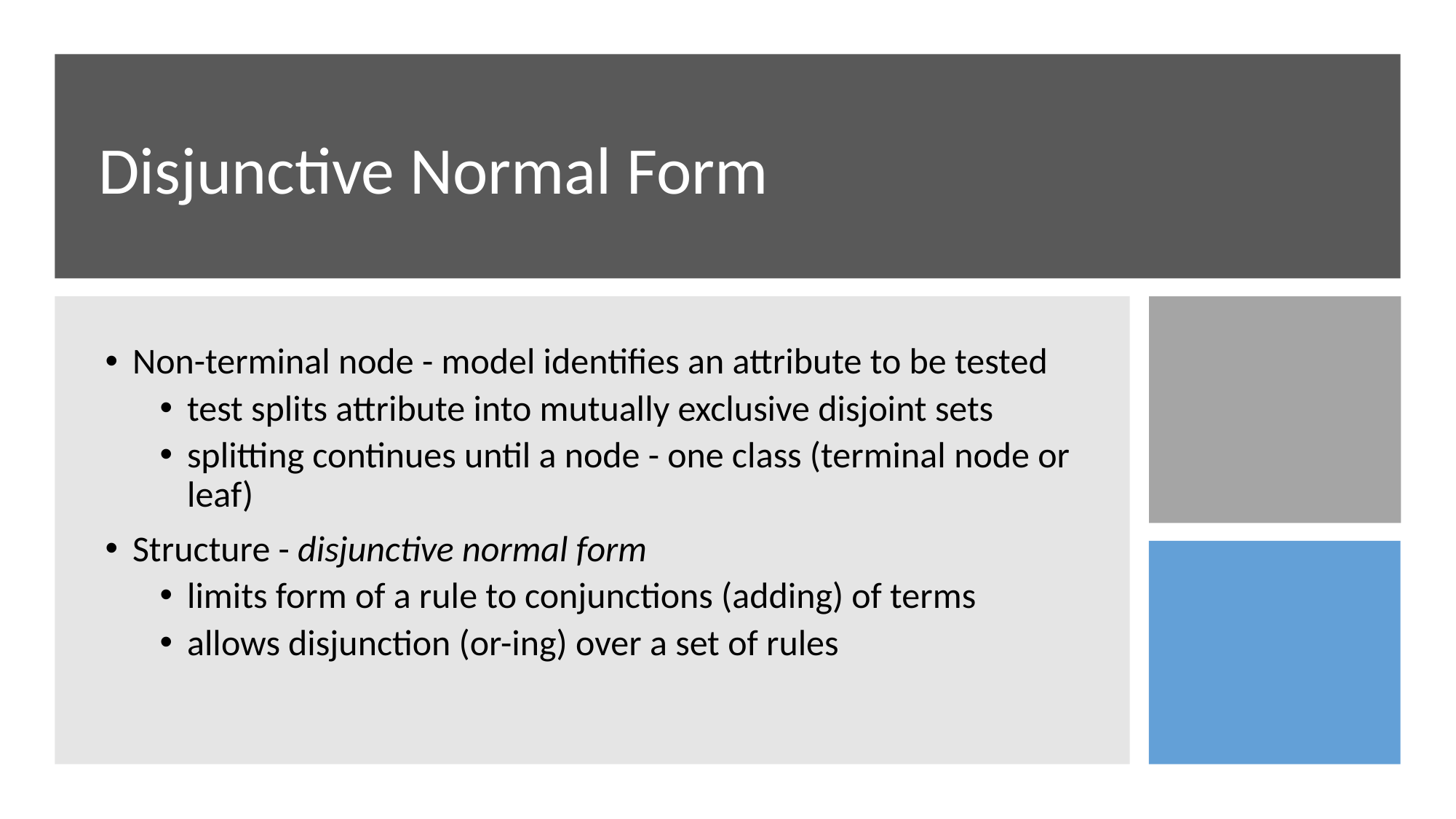

# Disjunctive Normal Form

Non-terminal node - model identifies an attribute to be tested
test splits attribute into mutually exclusive disjoint sets
splitting continues until a node - one class (terminal node or leaf)
Structure - disjunctive normal form
limits form of a rule to conjunctions (adding) of terms
allows disjunction (or-ing) over a set of rules